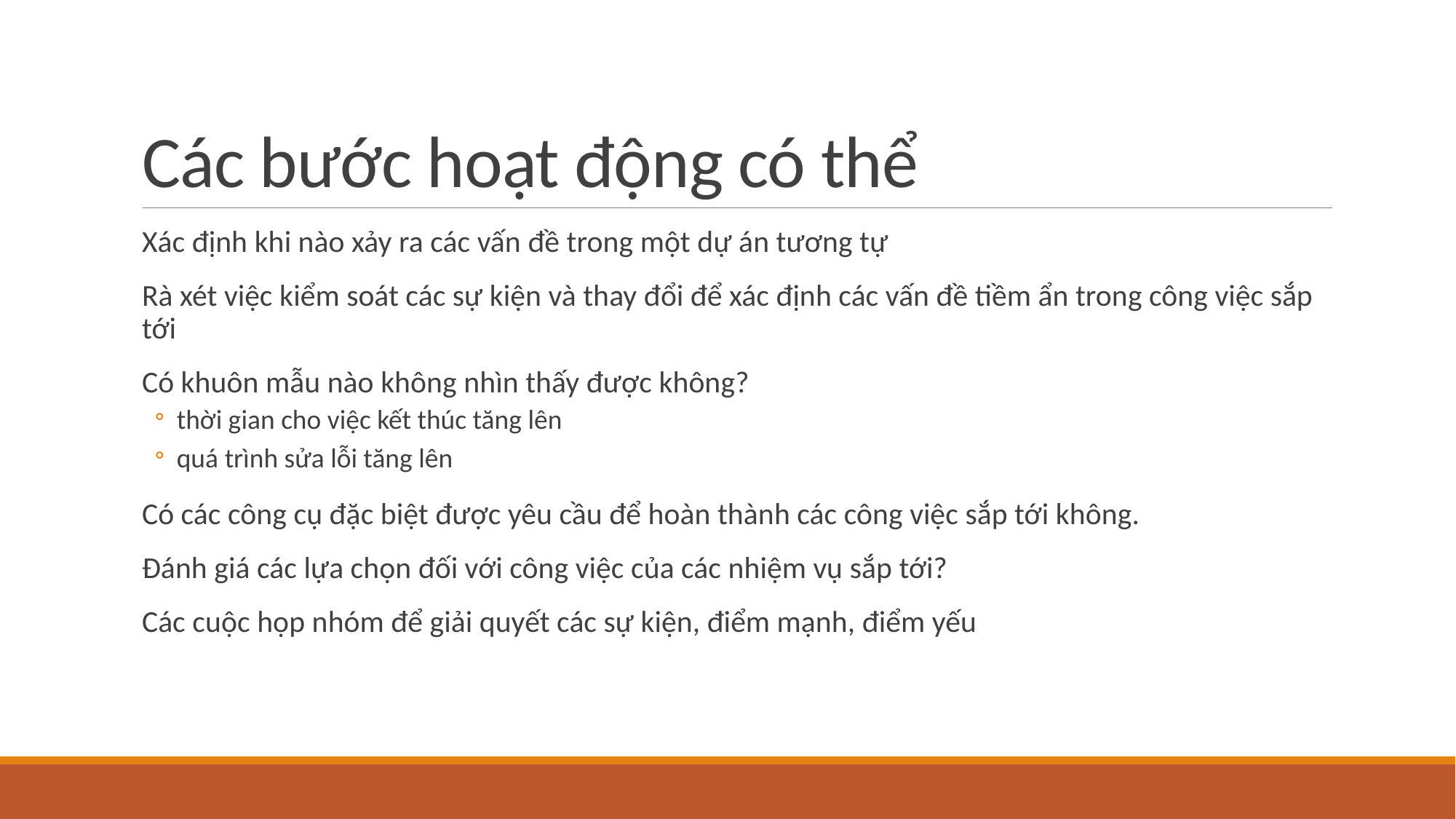

# Các bước hoạt động có thể
Xác định khi nào xảy ra các vấn đề trong một dự án tương tự
Rà xét việc kiểm soát các sự kiện và thay đổi để xác định các vấn đề tiềm ẩn trong công việc sắp tới
Có khuôn mẫu nào không nhìn thấy được không?
thời gian cho việc kết thúc tăng lên
quá trình sửa lỗi tăng lên
Có các công cụ đặc biệt được yêu cầu để hoàn thành các công việc sắp tới không.
Đánh giá các lựa chọn đối với công việc của các nhiệm vụ sắp tới?
Các cuộc họp nhóm để giải quyết các sự kiện, điểm mạnh, điểm yếu